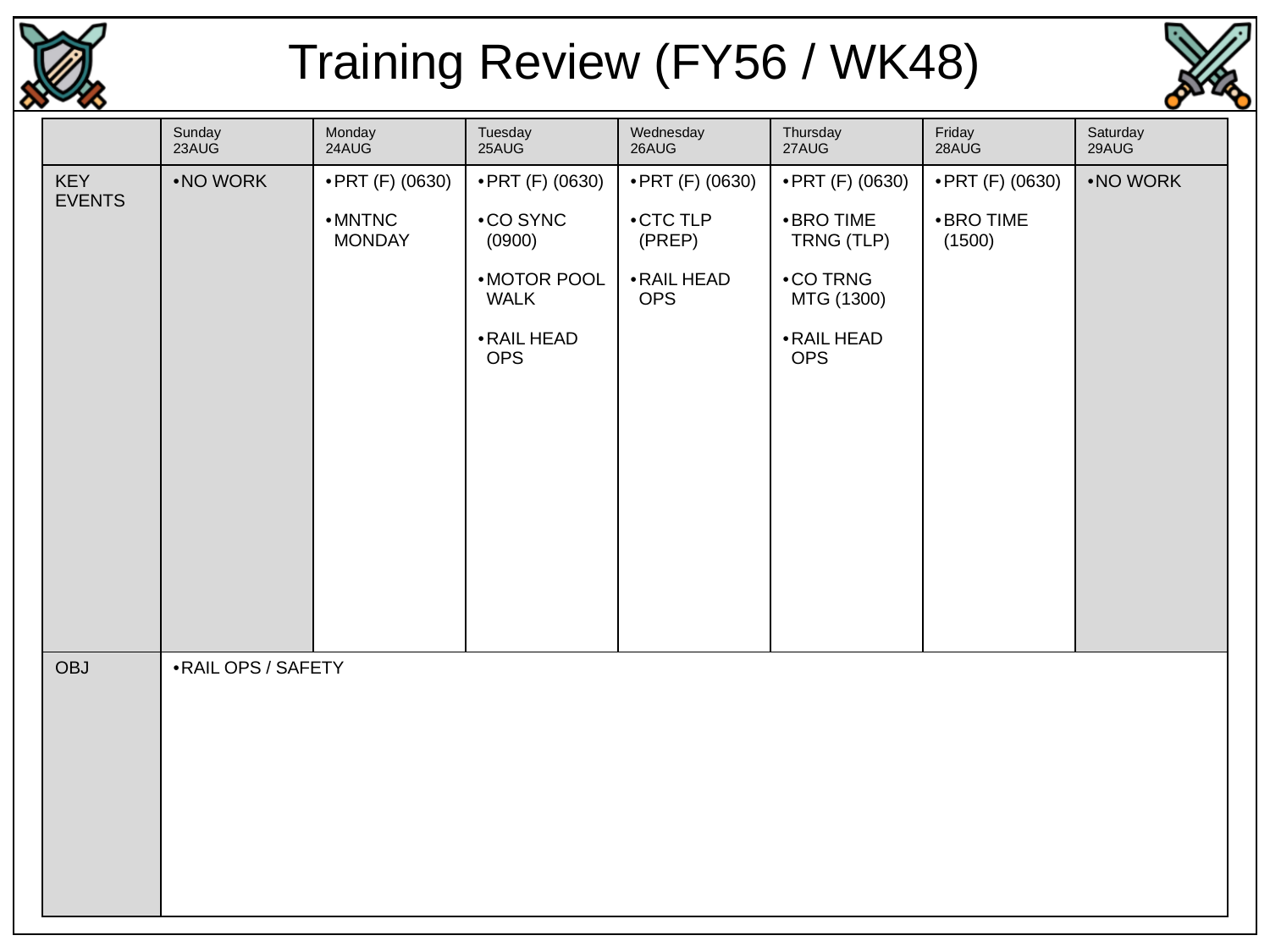

Training Review (FY56 / WK48)
|  | Sunday 23AUG | Monday 24AUG | Tuesday 25AUG | Wednesday 26AUG | Thursday 27AUG | Friday 28AUG | Saturday 29AUG |
| --- | --- | --- | --- | --- | --- | --- | --- |
| KEY EVENTS | NO WORK | PRT (F) (0630) MNTNC MONDAY | PRT (F) (0630) CO SYNC (0900) MOTOR POOL WALK RAIL HEAD OPS | PRT (F) (0630) CTC TLP (PREP) RAIL HEAD OPS | PRT (F) (0630) BRO TIME TRNG (TLP) CO TRNG MTG (1300) RAIL HEAD OPS | PRT (F) (0630) BRO TIME (1500) | NO WORK |
| OBJ | RAIL OPS / SAFETY |  |  |  |  |  |  |